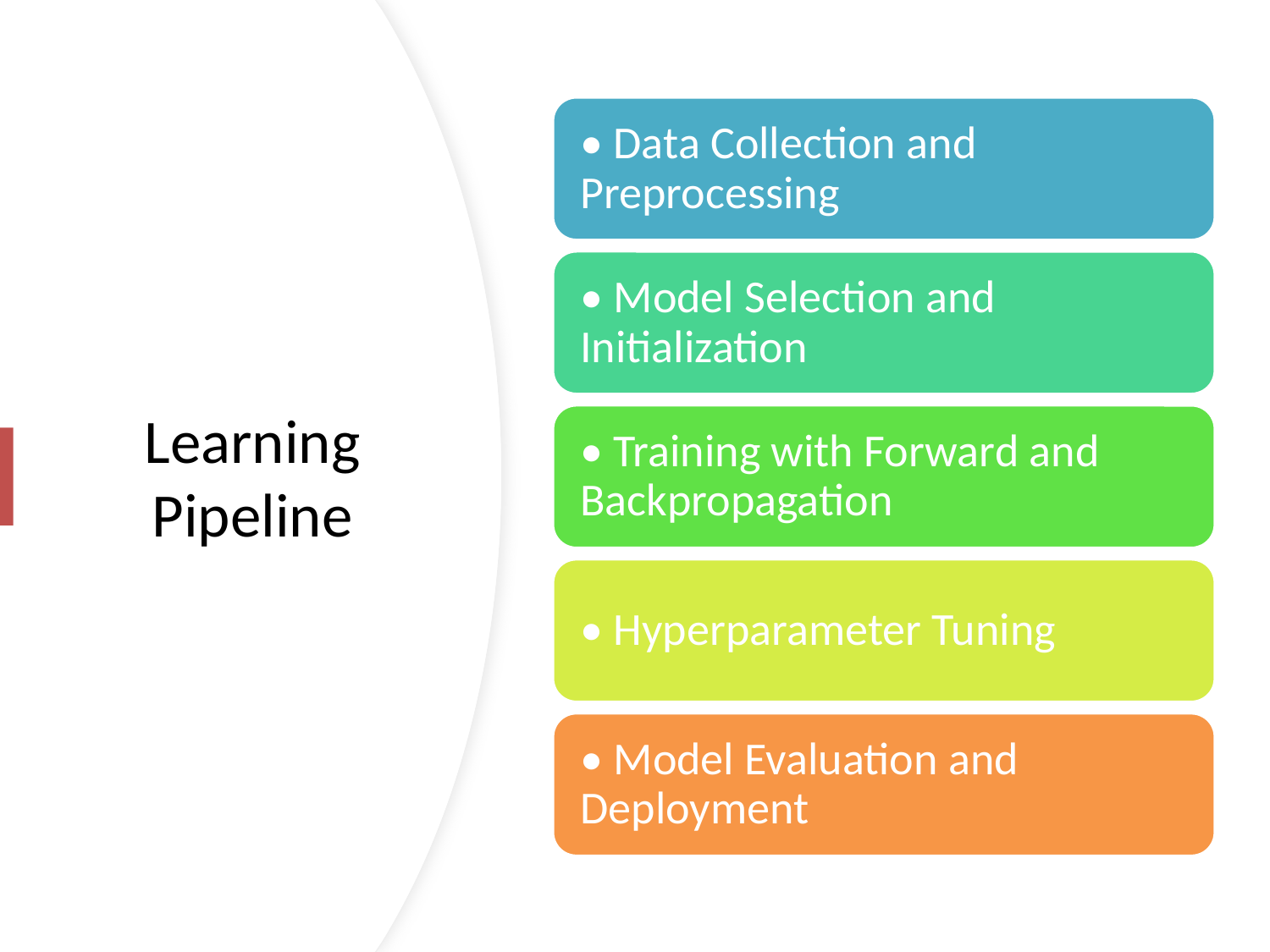

• Data Collection and Preprocessing
• Model Selection and Initialization
• Training with Forward and Backpropagation
• Hyperparameter Tuning
• Model Evaluation and Deployment
# Learning Pipeline